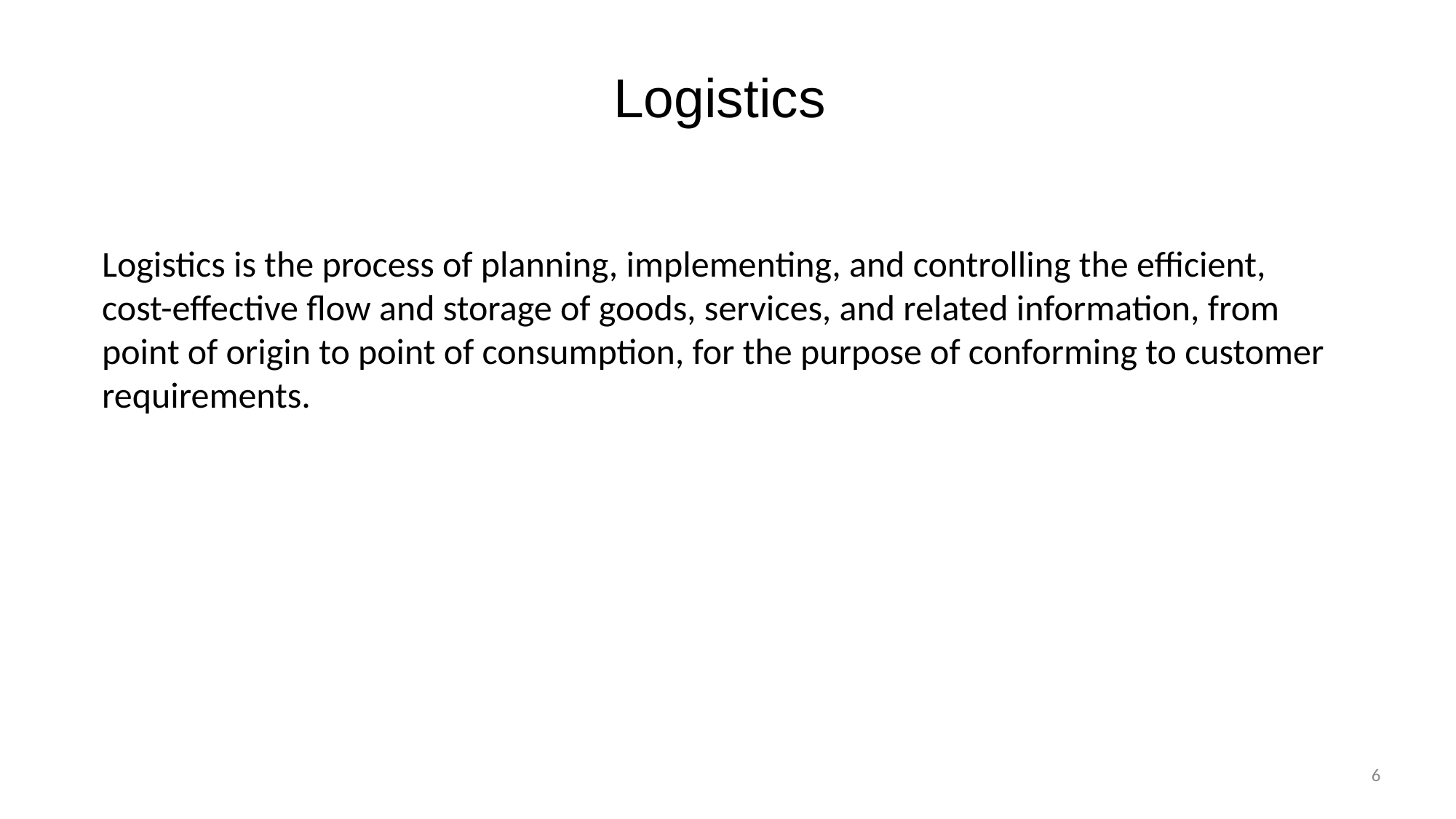

Logistics
# Logistics is the process of planning, implementing, and controlling the efficient, cost-effective flow and storage of goods, services, and related information, from point of origin to point of consumption, for the purpose of conforming to customer requirements.

6